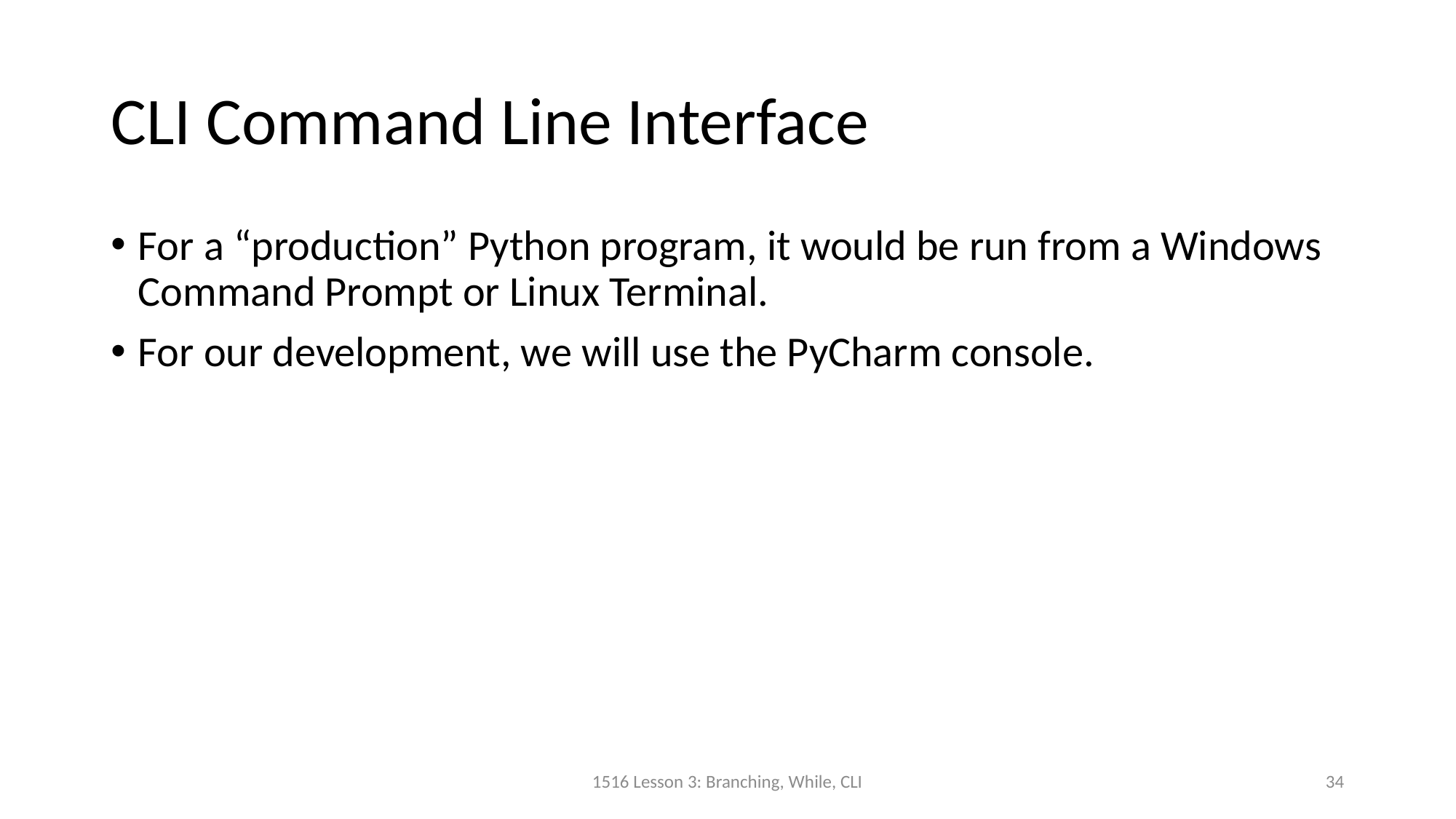

# CLI Command Line Interface
For a “production” Python program, it would be run from a Windows Command Prompt or Linux Terminal.
For our development, we will use the PyCharm console.

1516 Lesson 3: Branching, While, CLI
34